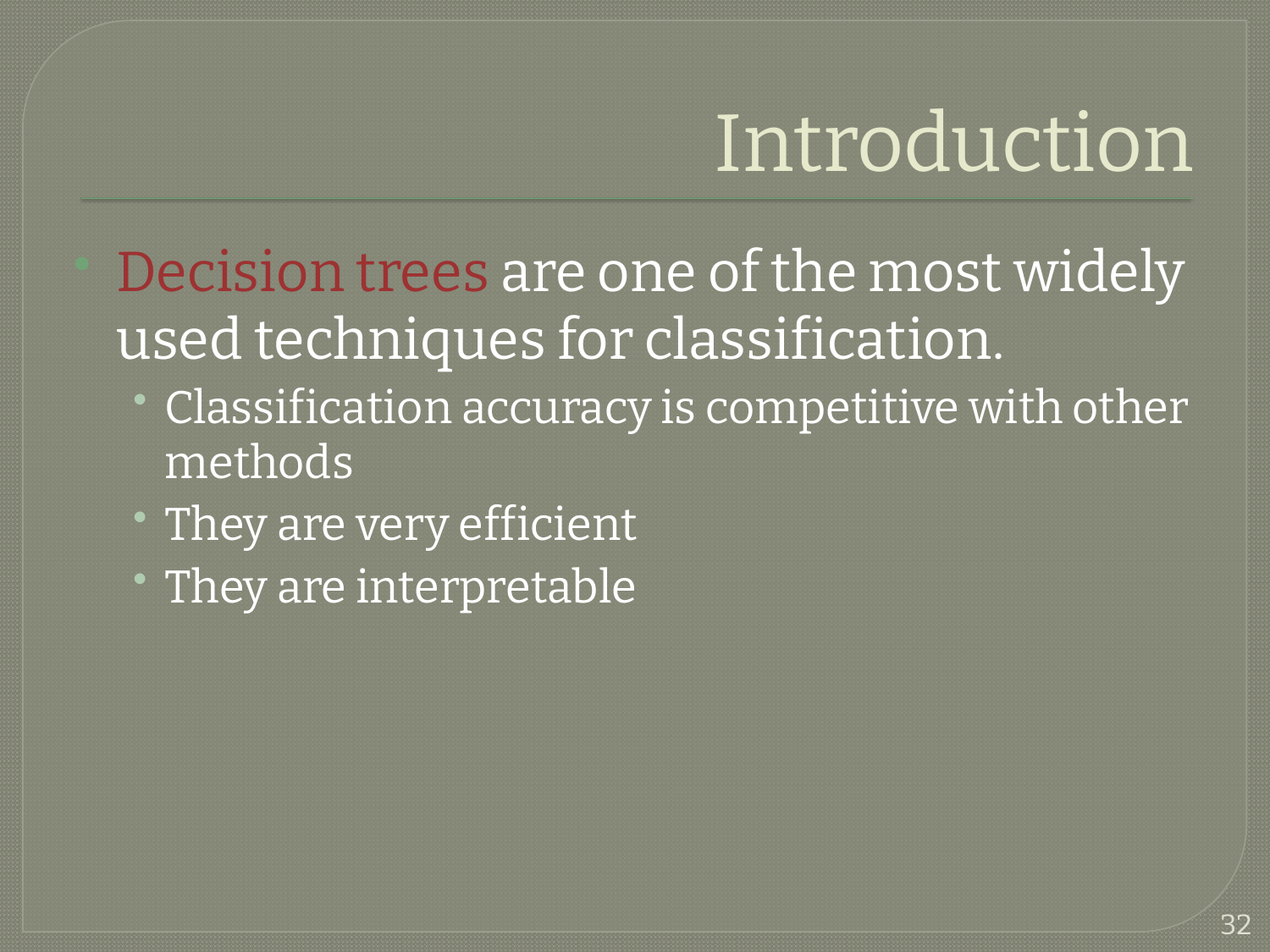

# Introduction
Decision trees are one of the most widely used techniques for classification.
Classification accuracy is competitive with other methods
They are very efficient
They are interpretable
32